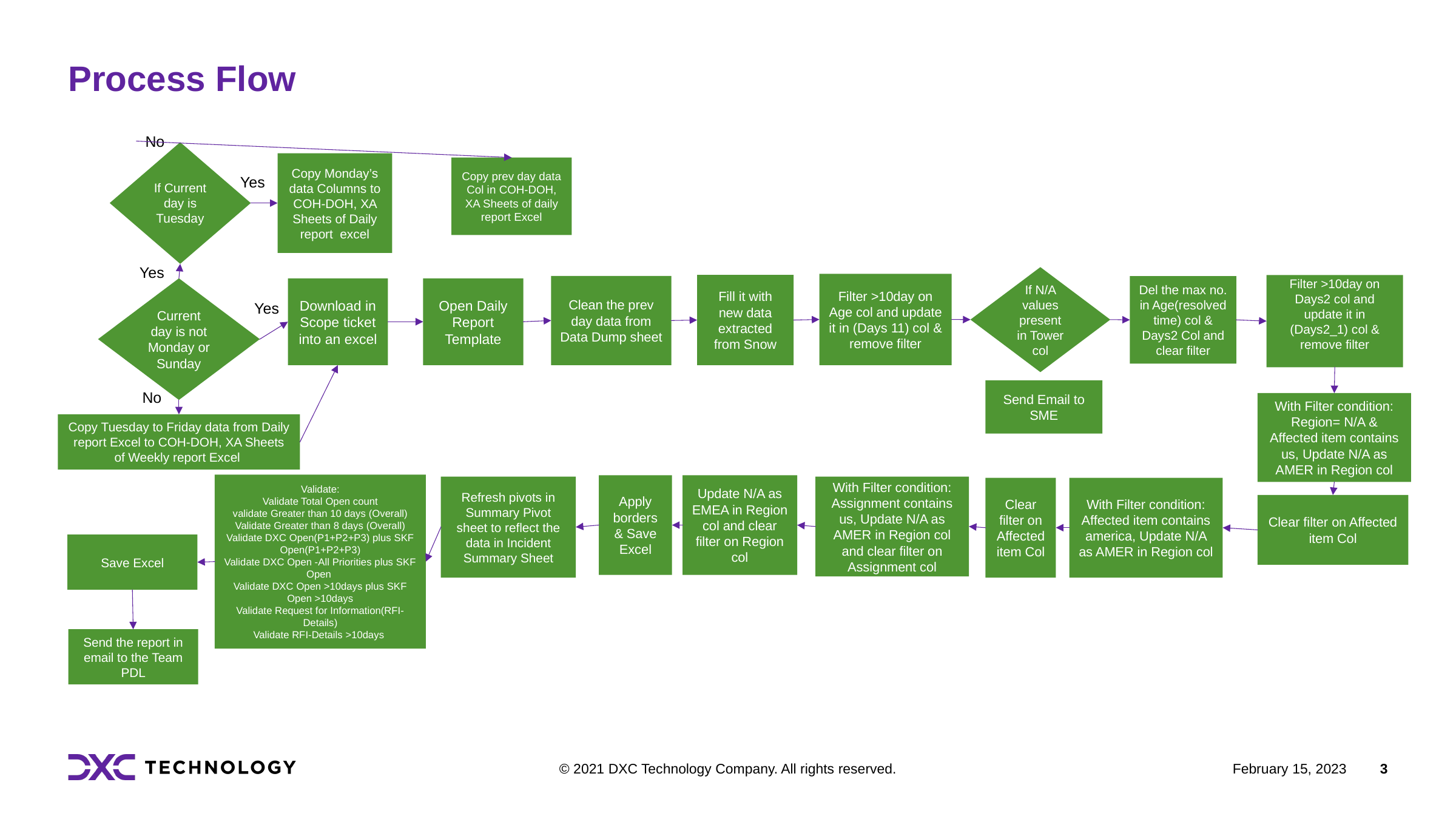

# Process Flow
No
If Current day is Tuesday
Copy Monday’s data Columns to COH-DOH, XA Sheets of Daily report  excel
Copy prev day data Col in COH-DOH, XA Sheets of daily report Excel
Yes
Yes
If N/A values present in Tower col
Filter >10day on Age col and update it in (Days 11) col & remove filter
Fill it with new data extracted from Snow
Filter >10day on Days2 col and update it in (Days2_1) col & remove filter

Clean the prev day data from Data Dump sheet
Del the max no. in Age(resolved time) col & Days2 Col and clear filter
Current day is not Monday or Sunday
Download in Scope ticket into an excel
Open Daily Report Template
Yes
Send Email to SME
No
With Filter condition: Region= N/A & Affected item contains us, Update N/A as AMER in Region col
Copy Tuesday to Friday data from Daily report Excel to COH-DOH, XA Sheets of Weekly report Excel
Validate:
Validate Total Open count
validate Greater than 10 days (Overall)
Validate Greater than 8 days (Overall)
Validate DXC Open(P1+P2+P3) plus SKF Open(P1+P2+P3)
Validate DXC Open -All Priorities plus SKF Open
Validate DXC Open >10days plus SKF Open >10days
Validate Request for Information(RFI-Details)
Validate RFI-Details >10days
Apply borders & Save Excel
Update N/A as EMEA in Region col and clear filter on Region col
Refresh pivots in Summary Pivot sheet to reflect the data in Incident Summary Sheet
With Filter condition: Assignment contains us, Update N/A as AMER in Region col and clear filter on Assignment col
Clear filter on Affected item Col
With Filter condition: Affected item contains america, Update N/A as AMER in Region col
Clear filter on Affected item Col
Save Excel
Send the report in email to the Team PDL